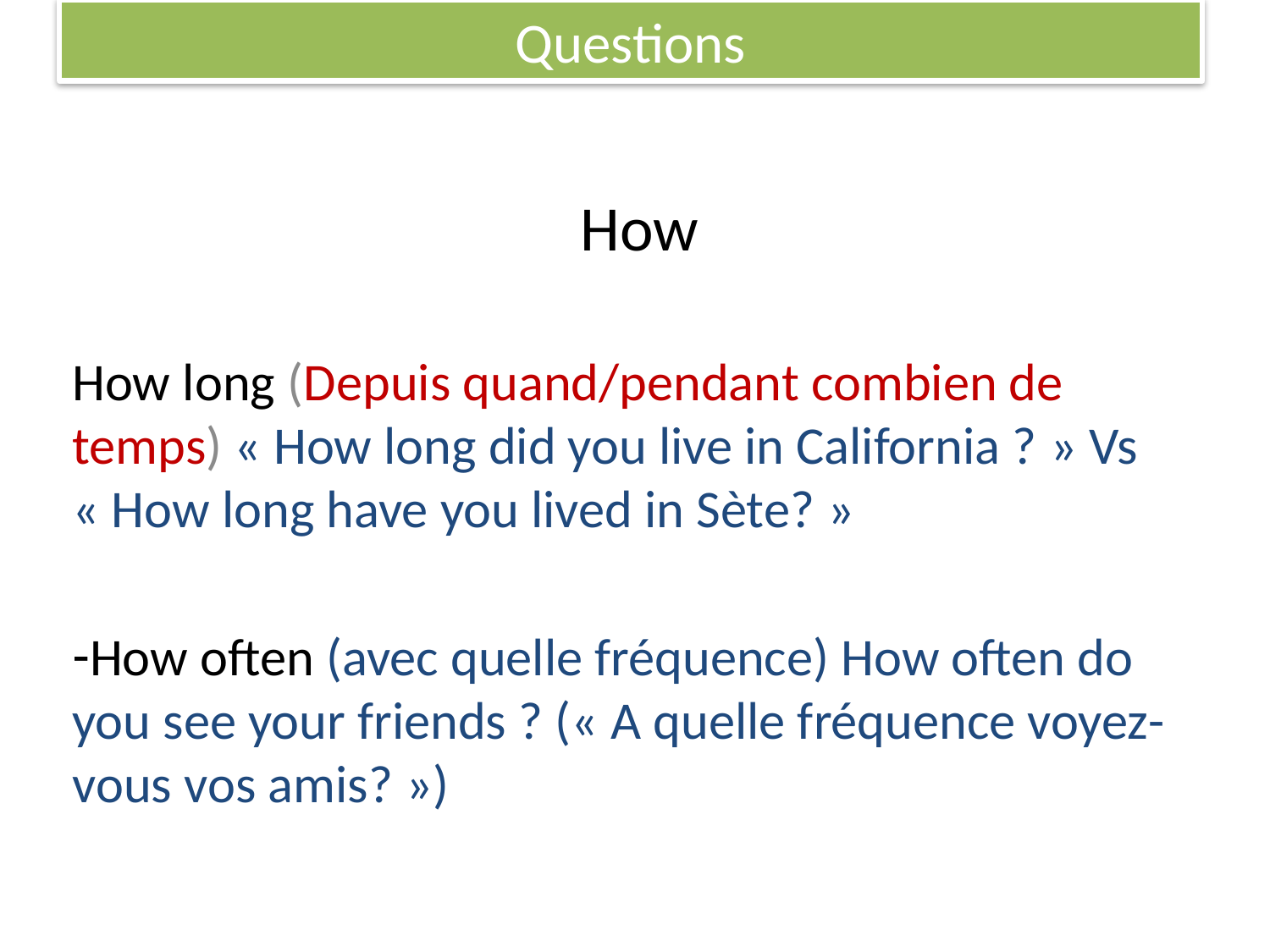

Questions

				How

How long (Depuis quand/pendant combien de temps) « How long did you live in California ? » Vs « How long have you lived in Sète? »

How often (avec quelle fréquence) How often do you see your friends ? (« A quelle fréquence voyez-vous vos amis? »)